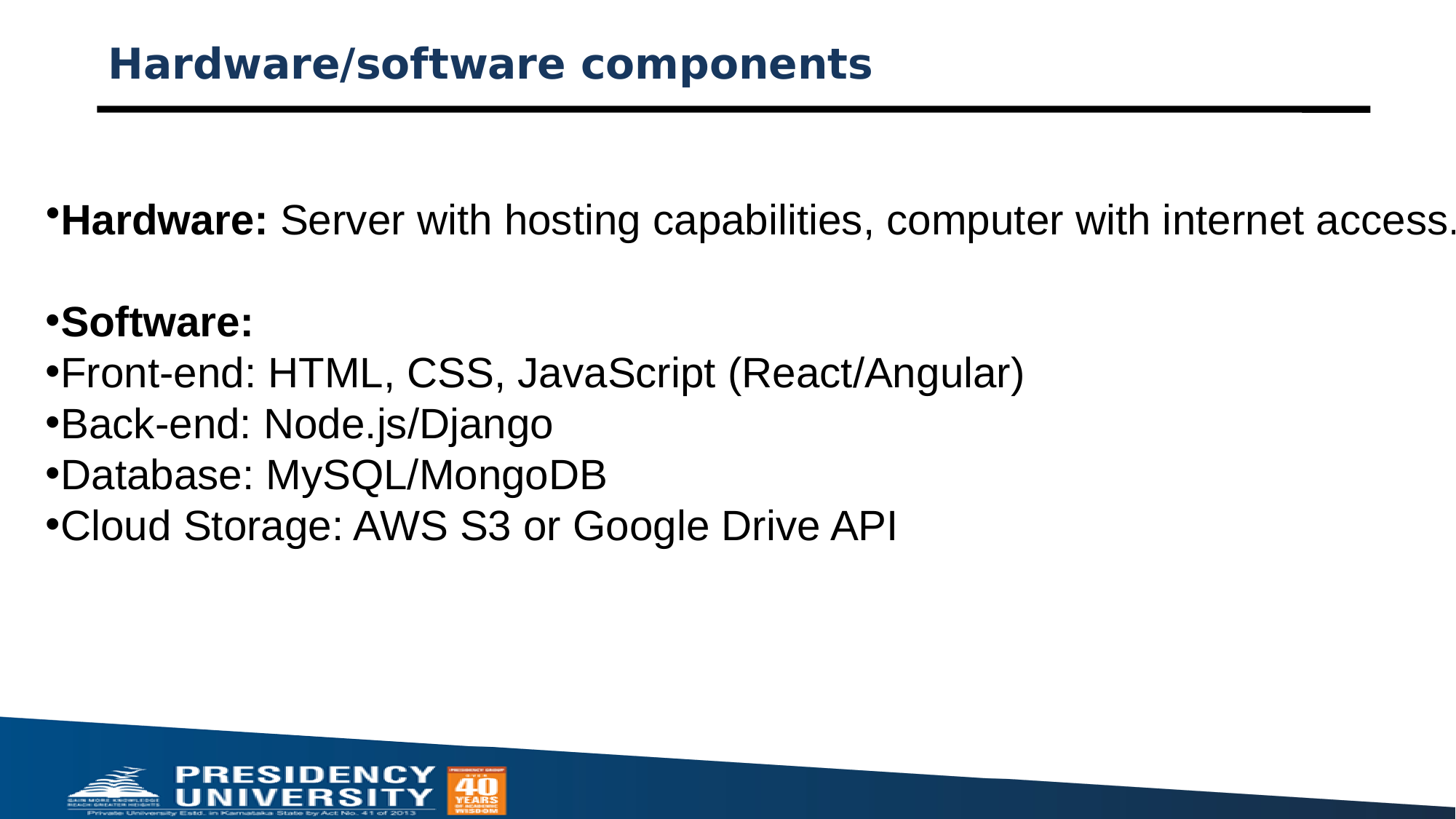

# Hardware/software components
Hardware: Server with hosting capabilities, computer with internet access.

Software:
Front-end: HTML, CSS, JavaScript (React/Angular)
Back-end: Node.js/Django
Database: MySQL/MongoDB
Cloud Storage: AWS S3 or Google Drive API